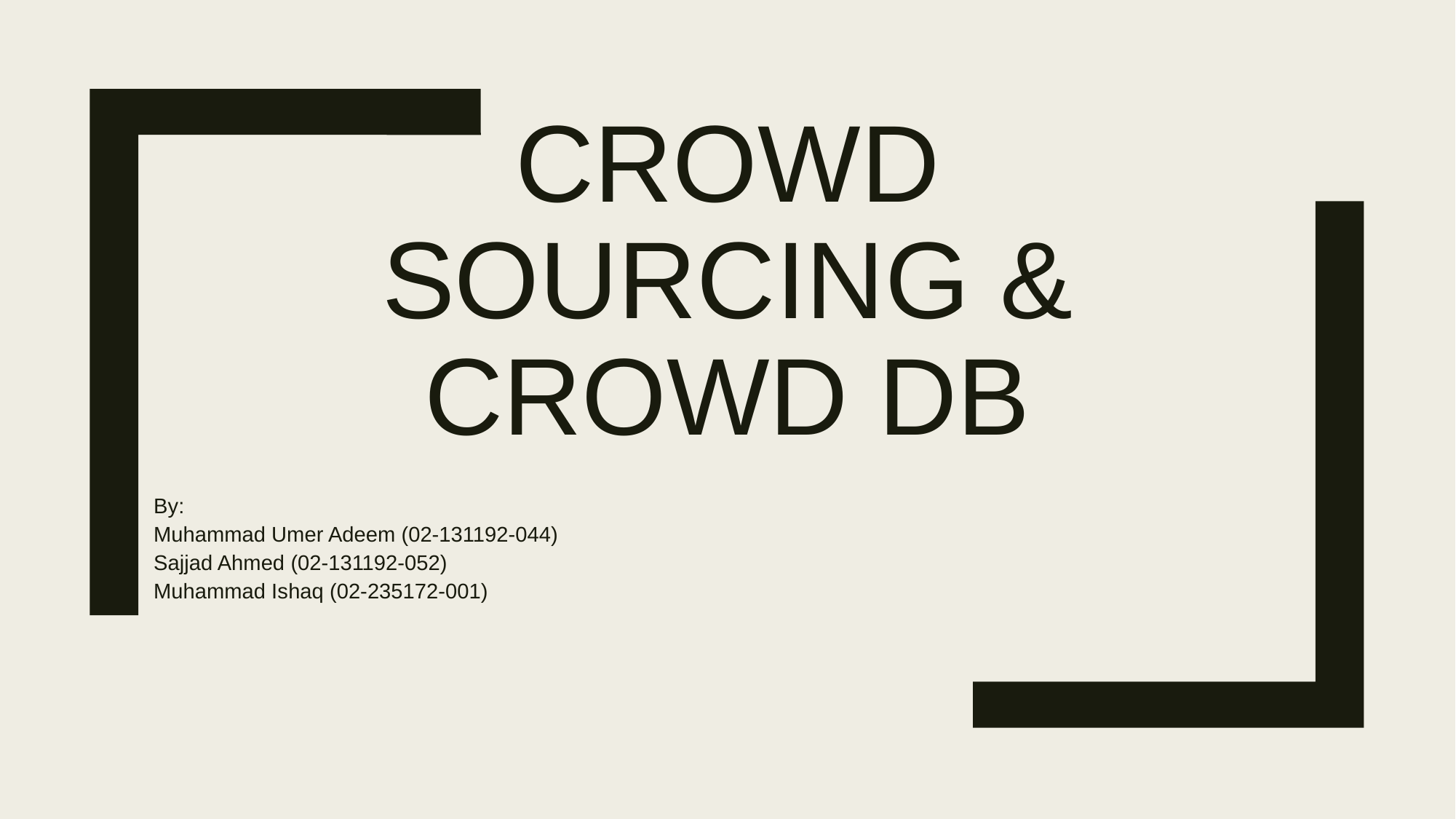

# Crowd sourcing & Crowd DB
By:
Muhammad Umer Adeem (02-131192-044)
Sajjad Ahmed (02-131192-052)
Muhammad Ishaq (02-235172-001)